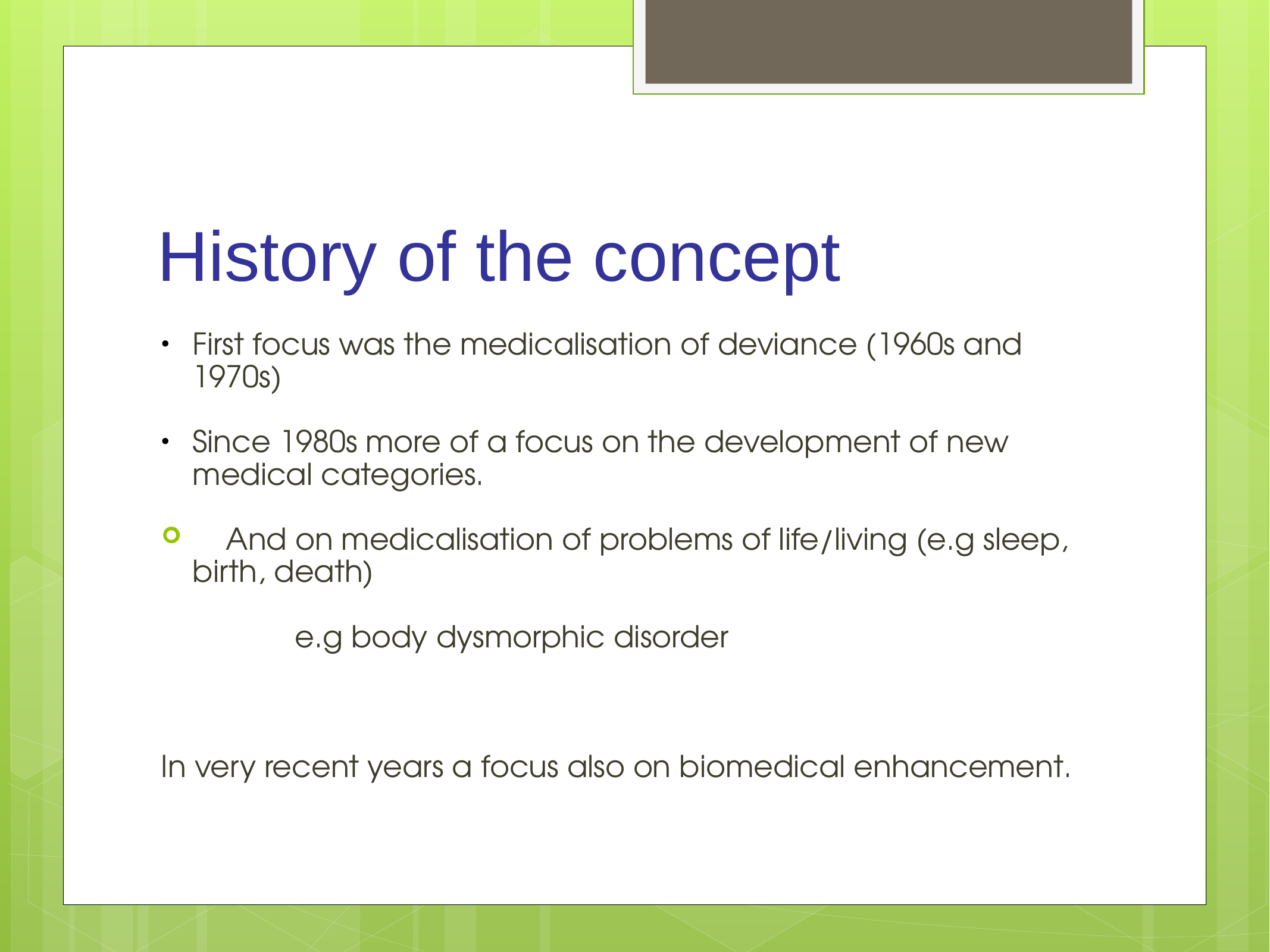

# History of the concept
First focus was the medicalisation of deviance (1960s and 1970s)
Since 1980s more of a focus on the development of new medical categories.
    And on medicalisation of problems of life/living (e.g sleep, birth, death)
    e.g body dysmorphic disorder

In very recent years a focus also on biomedical enhancement.